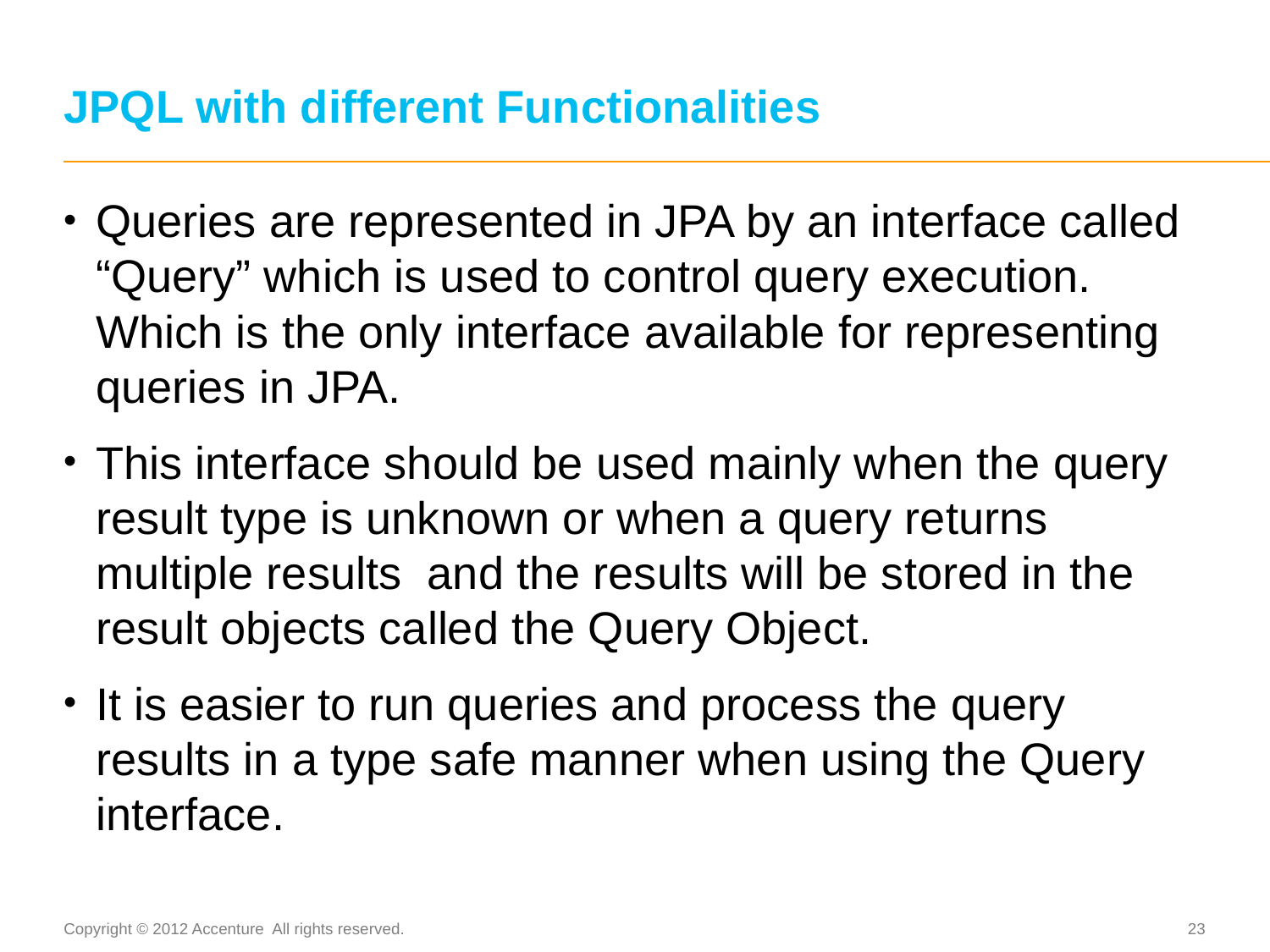

# JPQL with different Functionalities
Queries are represented in JPA by an interface called “Query” which is used to control query execution. Which is the only interface available for representing queries in JPA.
This interface should be used mainly when the query result type is unknown or when a query returns multiple results  and the results will be stored in the result objects called the Query Object.
It is easier to run queries and process the query results in a type safe manner when using the Query interface.